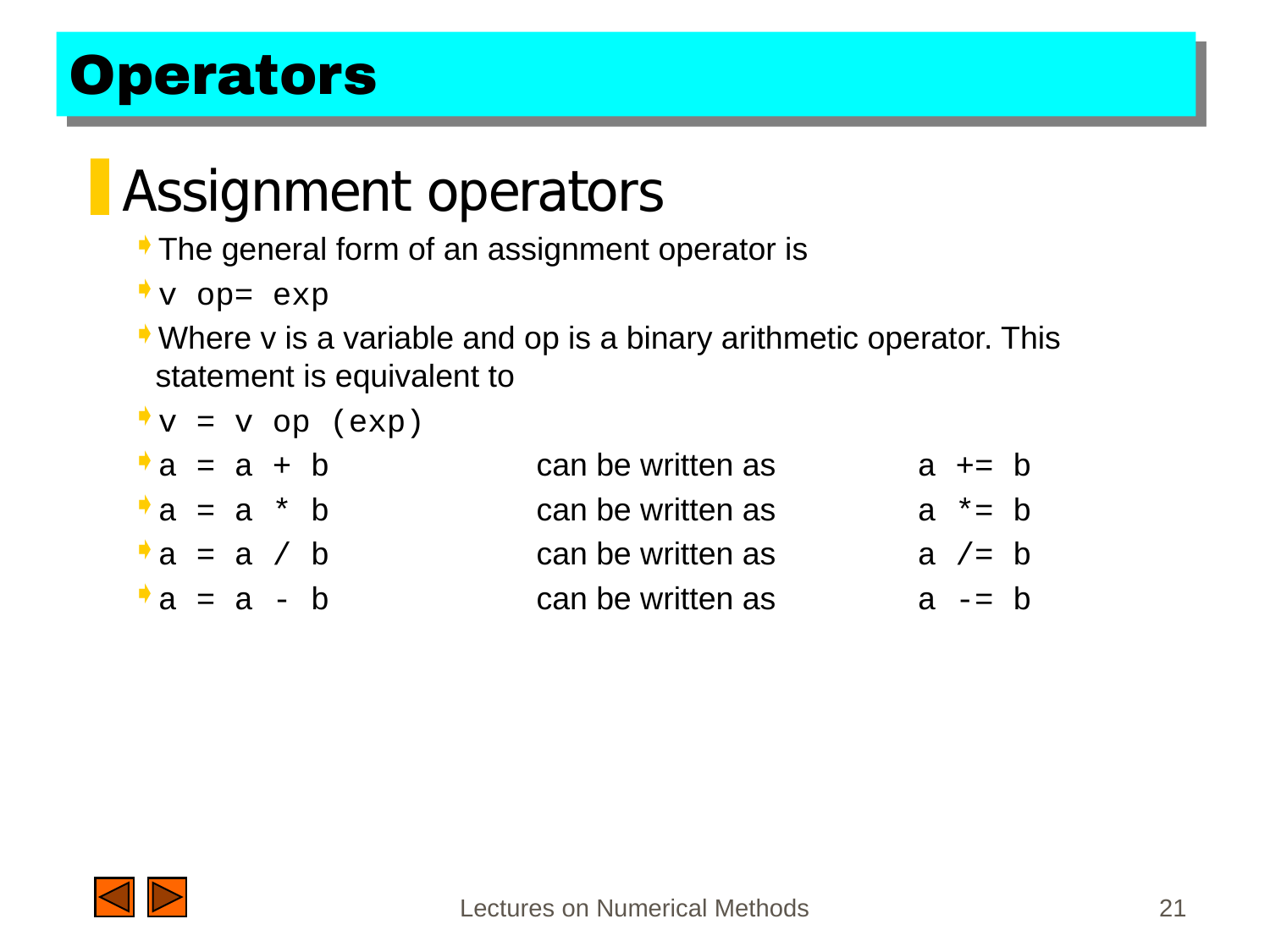

# Operators
Assignment operators
The general form of an assignment operator is
v op= exp
Where v is a variable and op is a binary arithmetic operator. This statement is equivalent to
v = v op (exp)
a = a + b	 	can be written as		a += b
a = a * b	 	can be written as		a *= b
a = a / b	 	can be written as		a /= b
a = a - b	 	can be written as		a -= b

Lectures on Numerical Methods
21